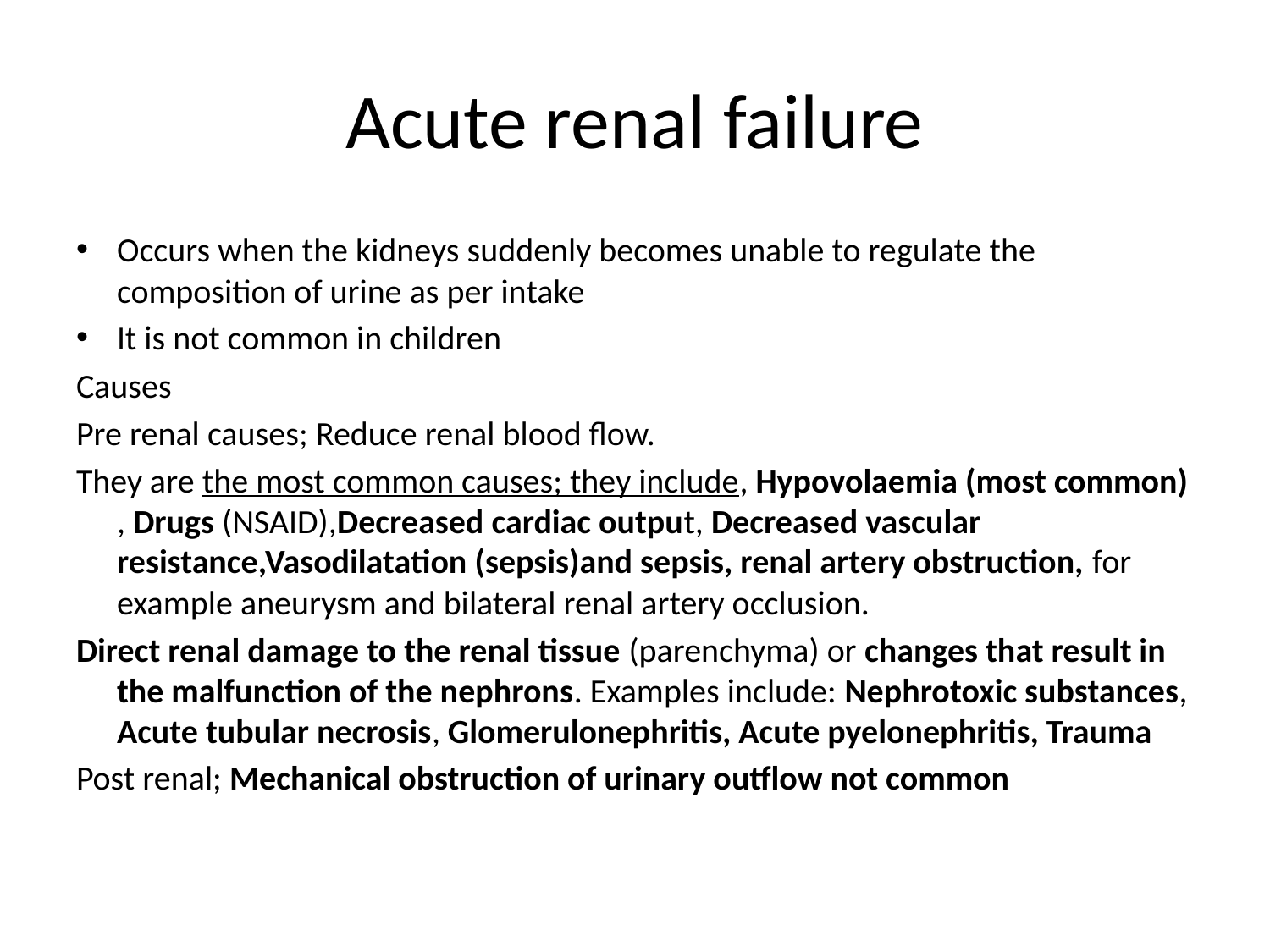

# Acute renal failure
Occurs when the kidneys suddenly becomes unable to regulate the composition of urine as per intake
It is not common in children
Causes
Pre renal causes; Reduce renal blood flow.
They are the most common causes; they include, Hypovolaemia (most common) , Drugs (NSAID),Decreased cardiac output, Decreased vascular resistance,Vasodilatation (sepsis)and sepsis, renal artery obstruction, for example aneurysm and bilateral renal artery occlusion.
Direct renal damage to the renal tissue (parenchyma) or changes that result in the malfunction of the nephrons. Examples include: Nephrotoxic substances, Acute tubular necrosis, Glomerulonephritis, Acute pyelonephritis, Trauma
Post renal; Mechanical obstruction of urinary outflow not common